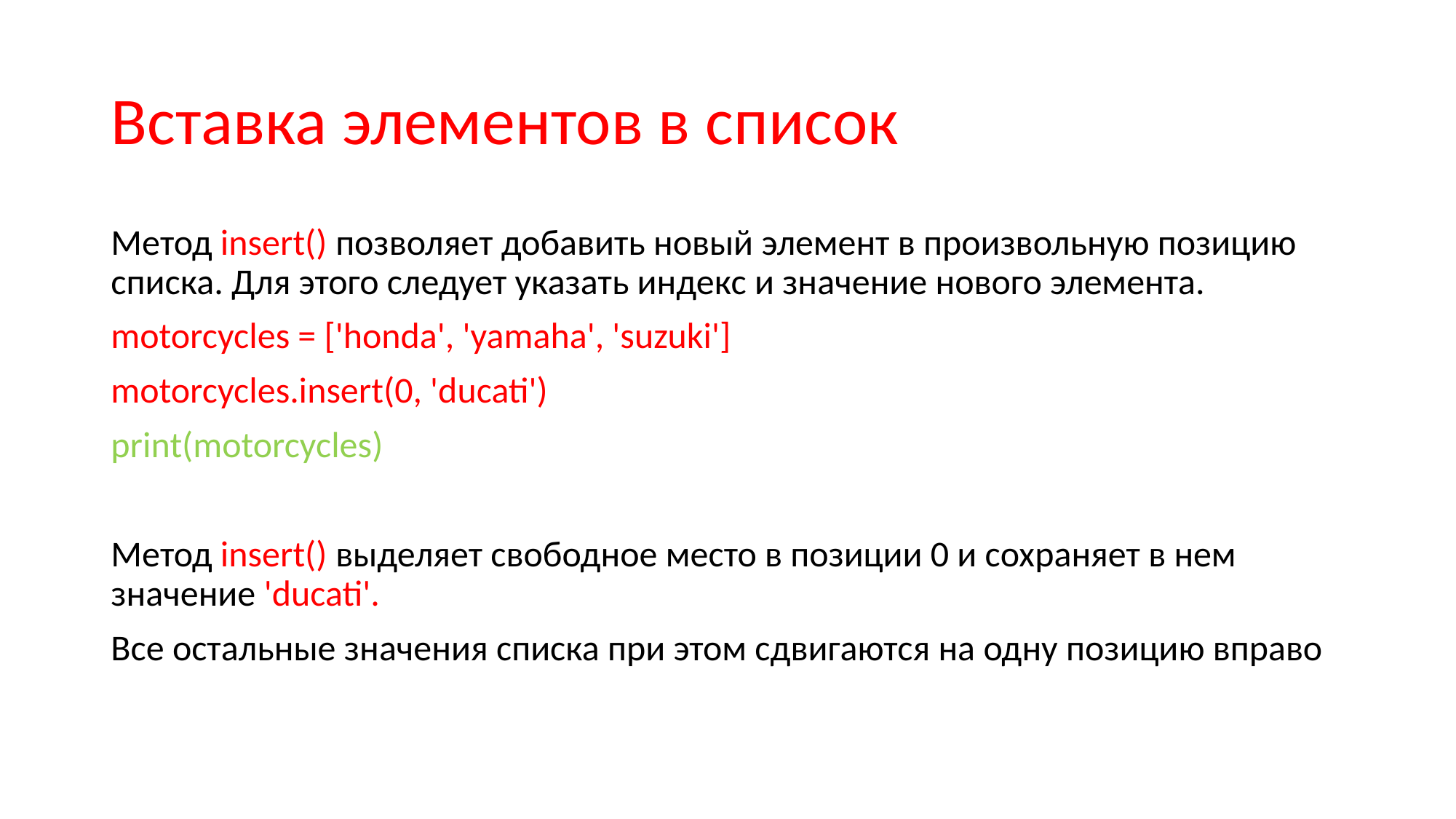

# Вставка элементов в список
Метод insert() позволяет добавить новый элемент в произвольную позицию списка. Для этого следует указать индекс и значение нового элемента.
motorcycles = ['honda', 'yamaha', 'suzuki']
motorcycles.insert(0, 'ducati')
print(motorcycles)

Метод insert() выделяет свободное место в позиции 0 и сохраняет в нем значение 'ducati'.
Все остальные значения списка при этом сдвигаются на одну позицию вправо